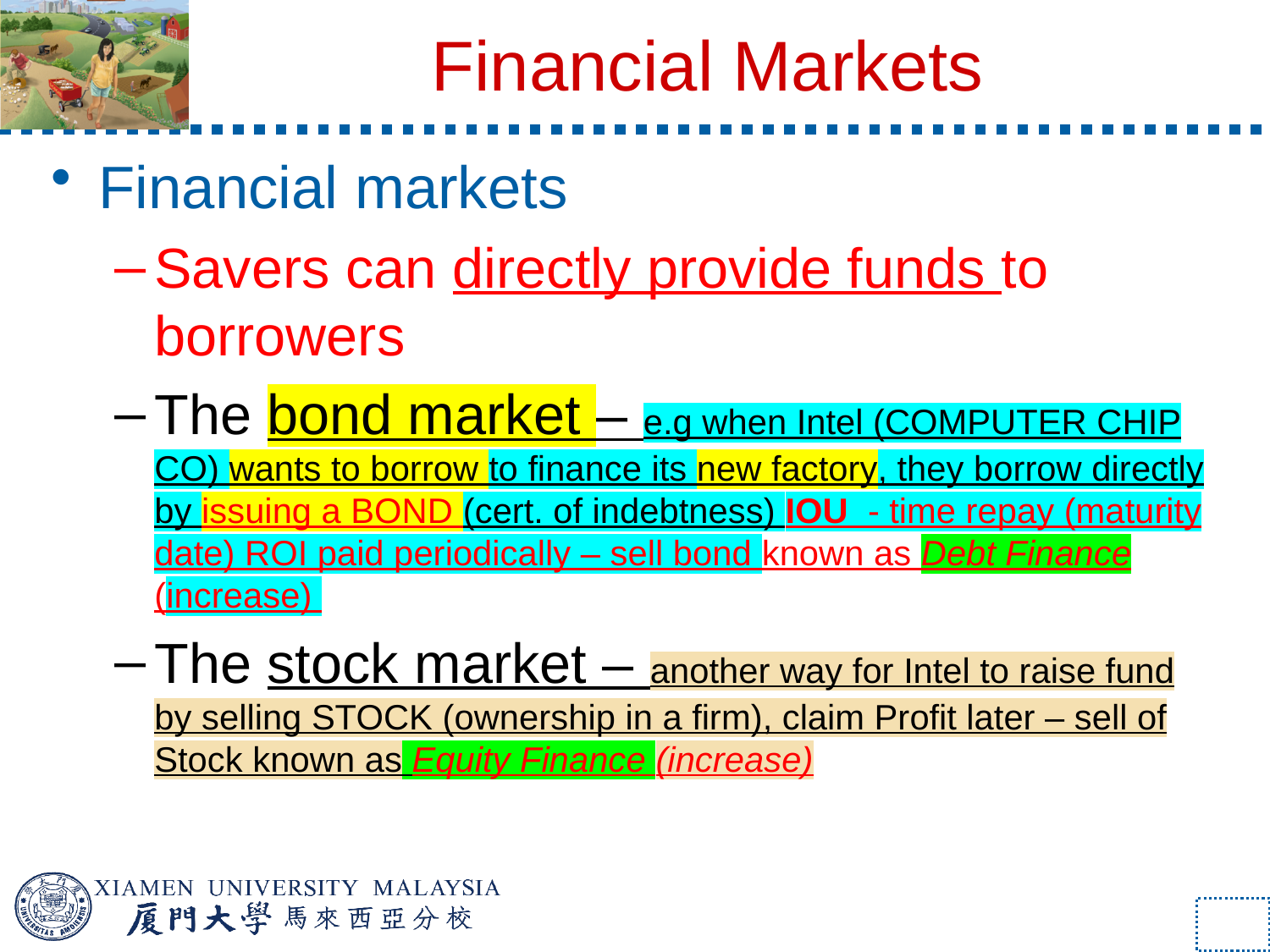

# Financial Markets
Financial markets
Savers can directly provide funds to borrowers
The bond market – e.g when Intel (COMPUTER CHIP CO) wants to borrow to finance its new factory, they borrow directly by issuing a BOND (cert. of indebtness) IOU  - time repay (maturity date) ROI paid periodically – sell bond known as Debt Finance (increase)
The stock market – another way for Intel to raise fund by selling STOCK (ownership in a firm), claim Profit later – sell of Stock known as Equity Finance (increase)
4